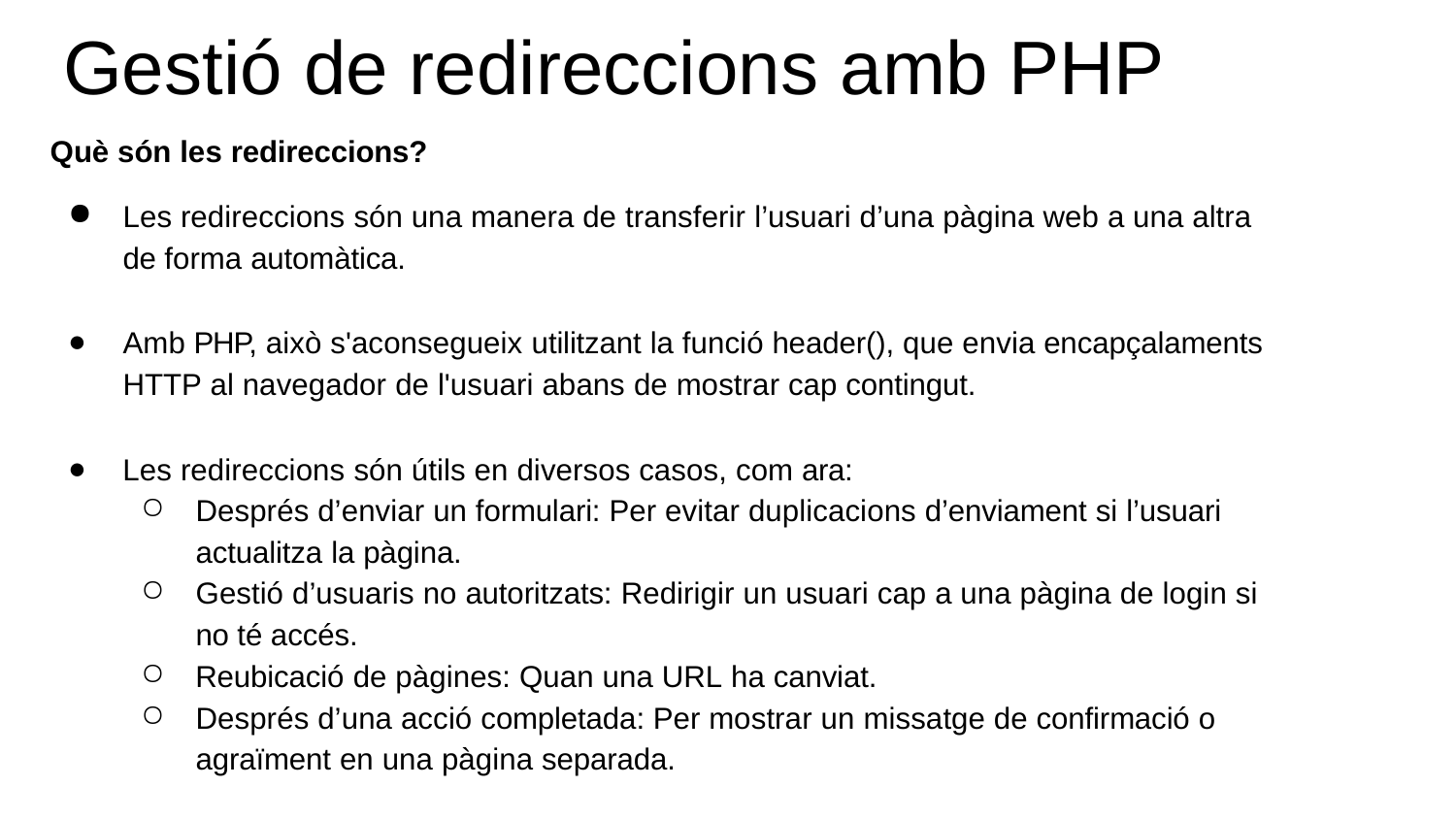

# Gestió de redireccions amb PHP
Què són les redireccions?
Les redireccions són una manera de transferir l’usuari d’una pàgina web a una altra de forma automàtica.

Amb PHP, això s'aconsegueix utilitzant la funció header(), que envia encapçalaments HTTP al navegador de l'usuari abans de mostrar cap contingut.

Les redireccions són útils en diversos casos, com ara:
Després d’enviar un formulari: Per evitar duplicacions d’enviament si l’usuari actualitza la pàgina.
Gestió d’usuaris no autoritzats: Redirigir un usuari cap a una pàgina de login si no té accés.
Reubicació de pàgines: Quan una URL ha canviat.
Després d’una acció completada: Per mostrar un missatge de confirmació o agraïment en una pàgina separada.